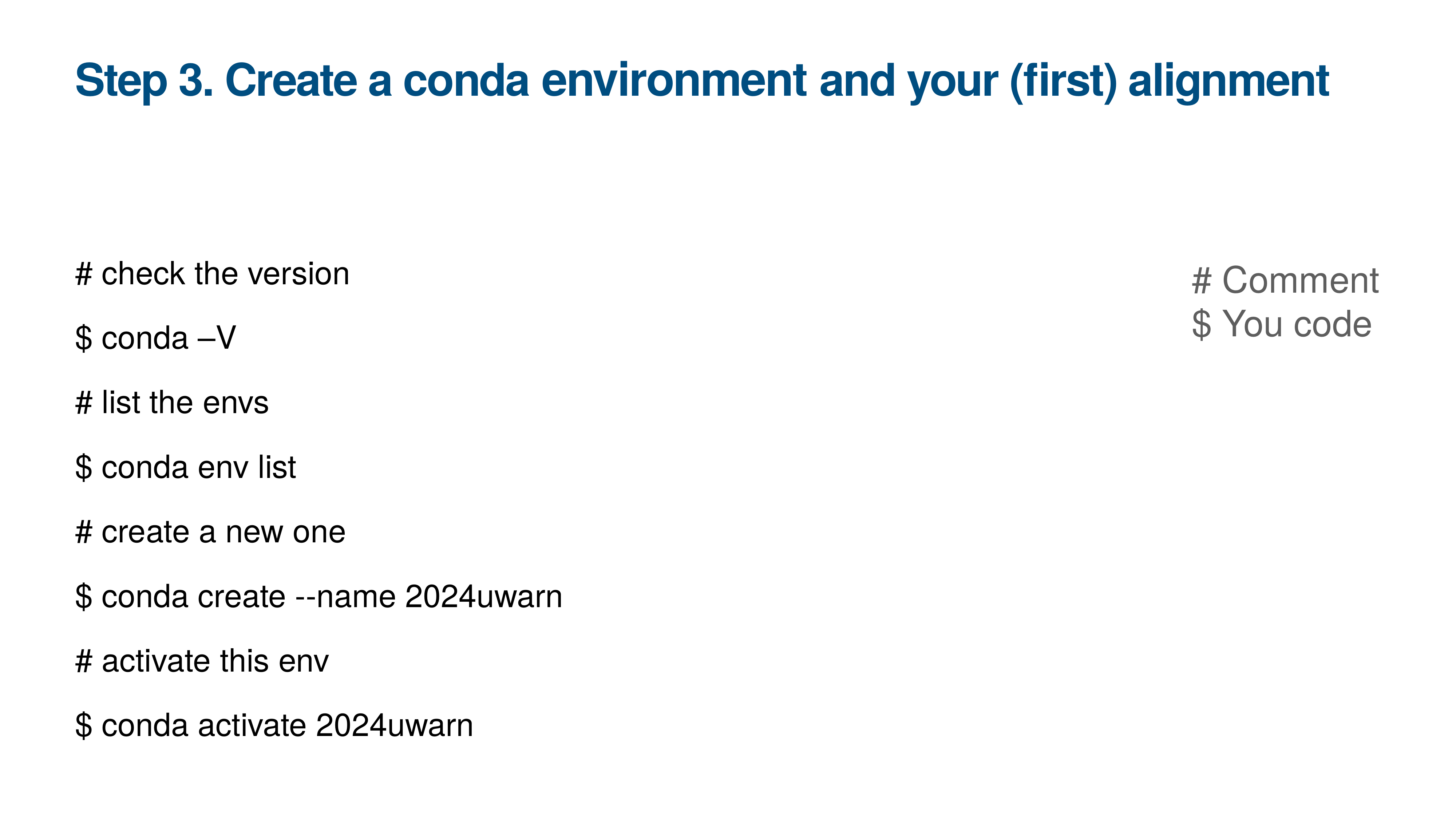

# Step 3. Create a conda environment and your (first) alignment

# check the version
$ conda –V
# list the envs
$ conda env list
# create a new one
$ conda create --name 2024uwarn
# activate this env
$ conda activate 2024uwarn
# Comment
$ You code